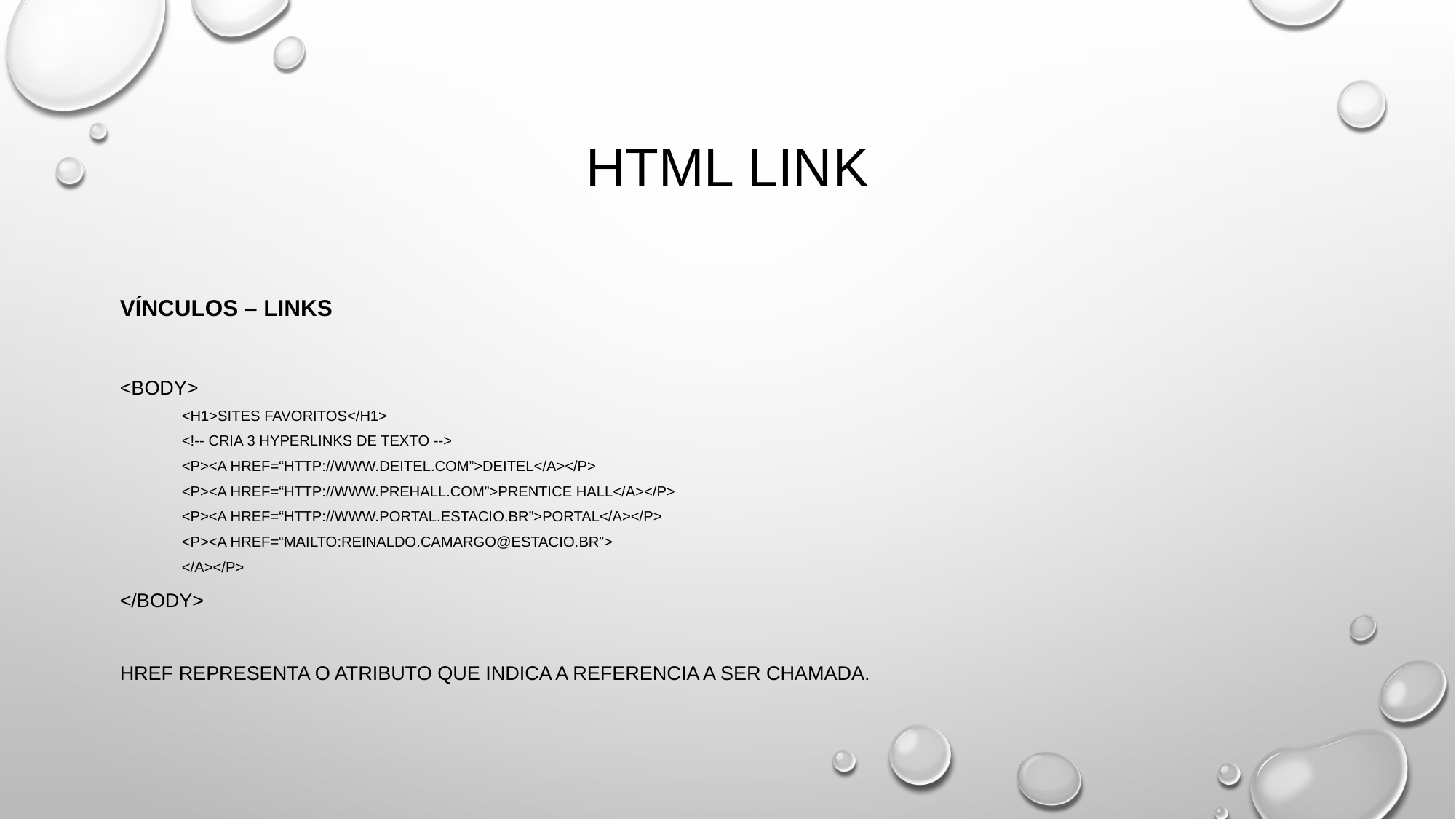

# Html link
Vínculos – Links

<body>
<h1>Sites Favoritos</h1>
<!-- Cria 3 hyperlinks de texto -->
<p><a href=“http://www.deitel.com”>Deitel</a></p>
<p><a href=“http://www.prehall.com”>Prentice Hall</a></p>
<p><a href=“http://www.portal.estacio.br”>Portal</a></p>
<p><a href=“mailto:reinaldo.camargo@estacio.br”>
</a></p>
</body>

href representa o atributo que indica a referencia a ser chamada.